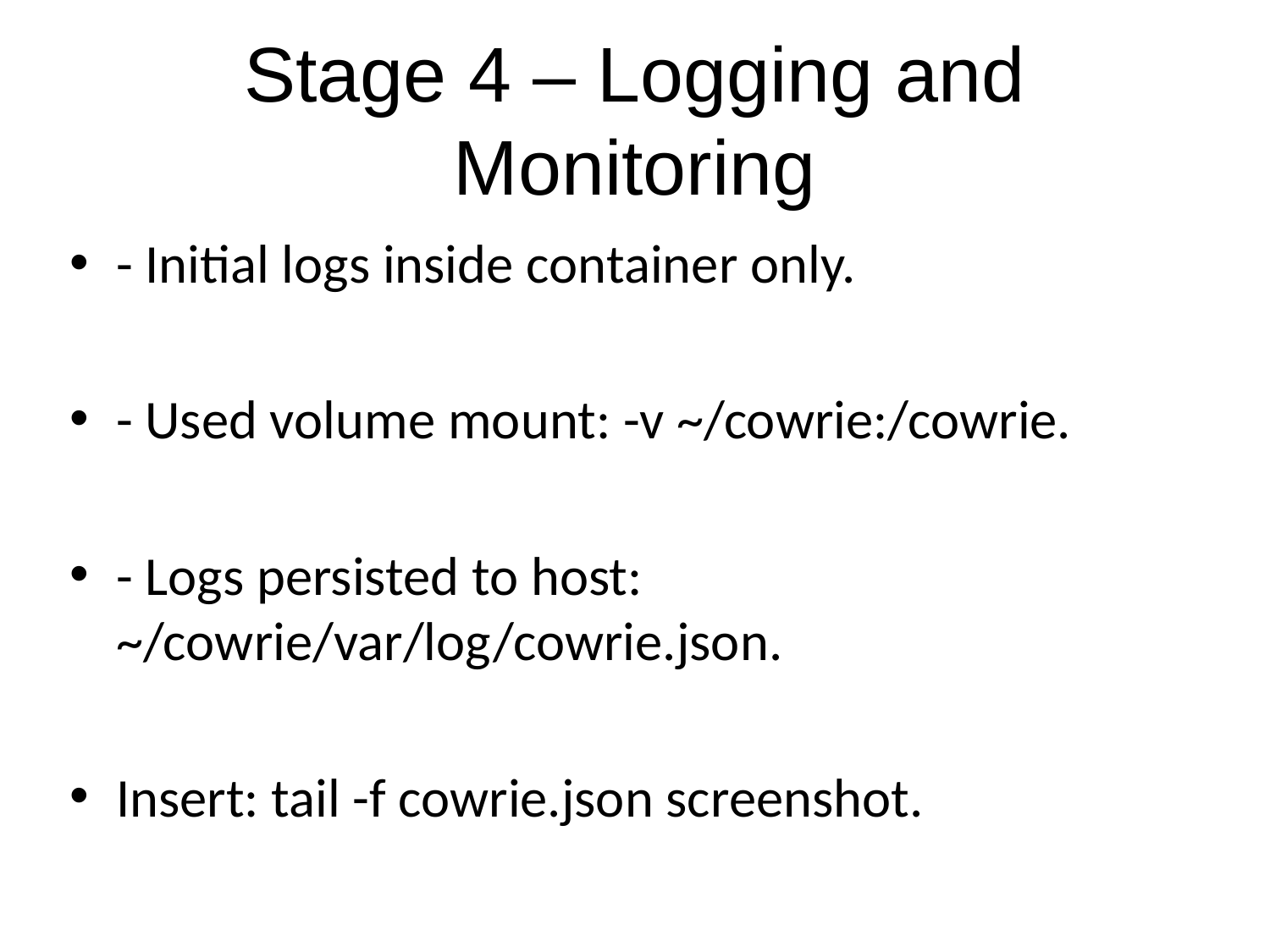

# Stage 4 – Logging and Monitoring
- Initial logs inside container only.

- Used volume mount: -v ~/cowrie:/cowrie.

- Logs persisted to host: ~/cowrie/var/log/cowrie.json.

Insert: tail -f cowrie.json screenshot.